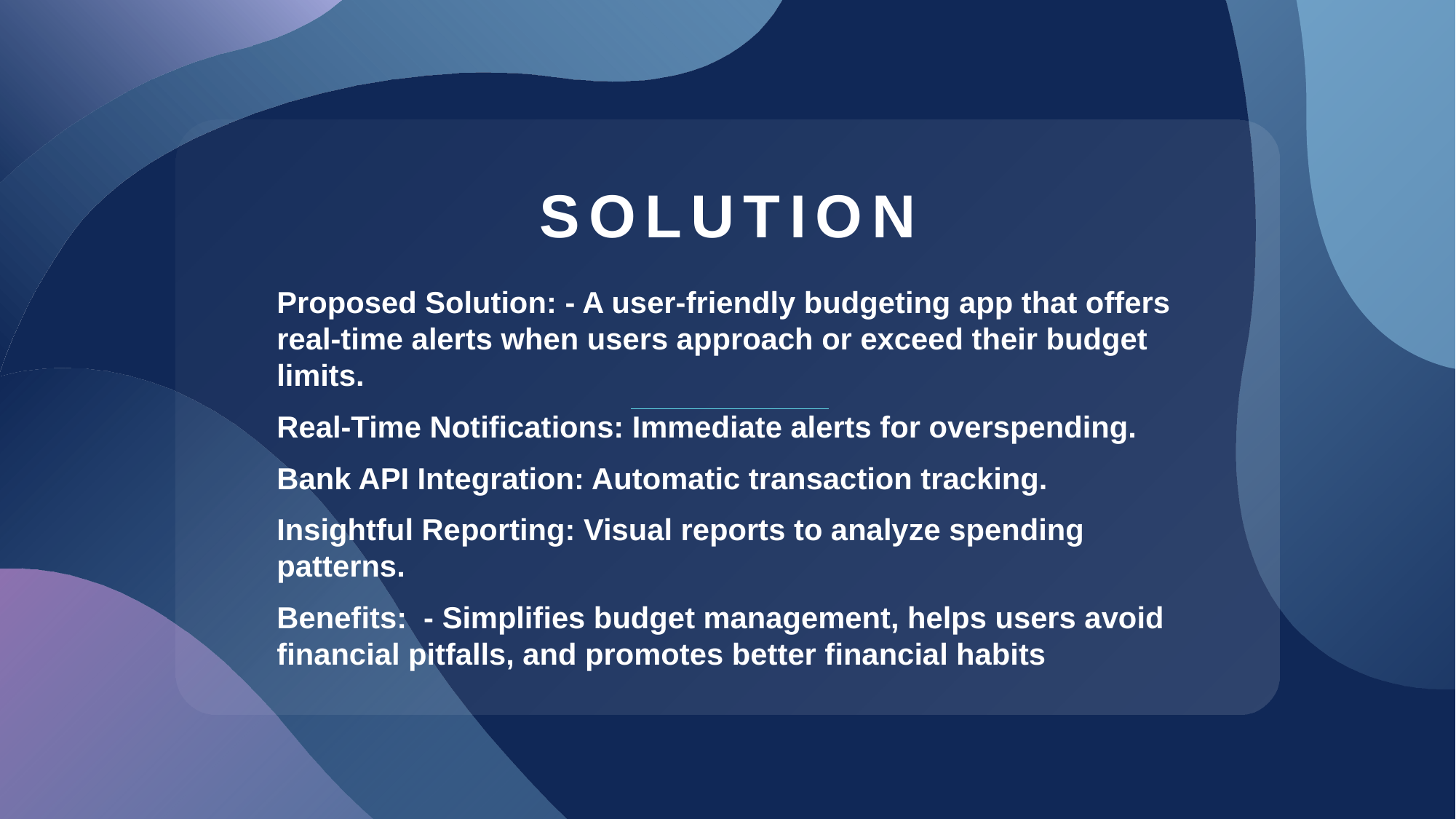

# Solution
Proposed Solution: - A user-friendly budgeting app that offers real-time alerts when users approach or exceed their budget limits.
Real-Time Notifications: Immediate alerts for overspending.
Bank API Integration: Automatic transaction tracking.
Insightful Reporting: Visual reports to analyze spending patterns.
Benefits:  - Simplifies budget management, helps users avoid financial pitfalls, and promotes better financial habits